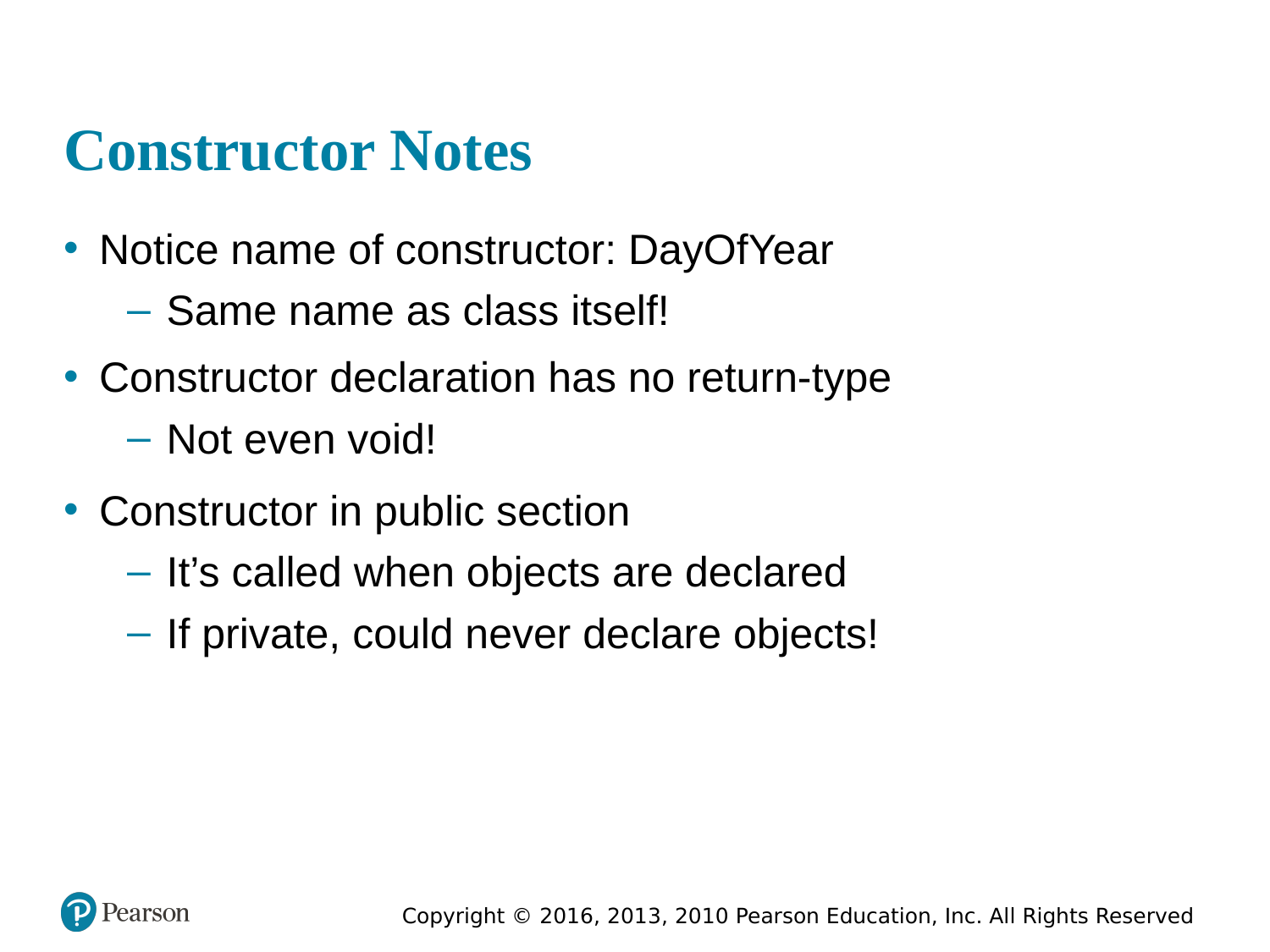

# Constructor Notes
Notice name of constructor: DayOfYear
Same name as class itself!
Constructor declaration has no return-type
Not even void!
Constructor in public section
It’s called when objects are declared
If private, could never declare objects!